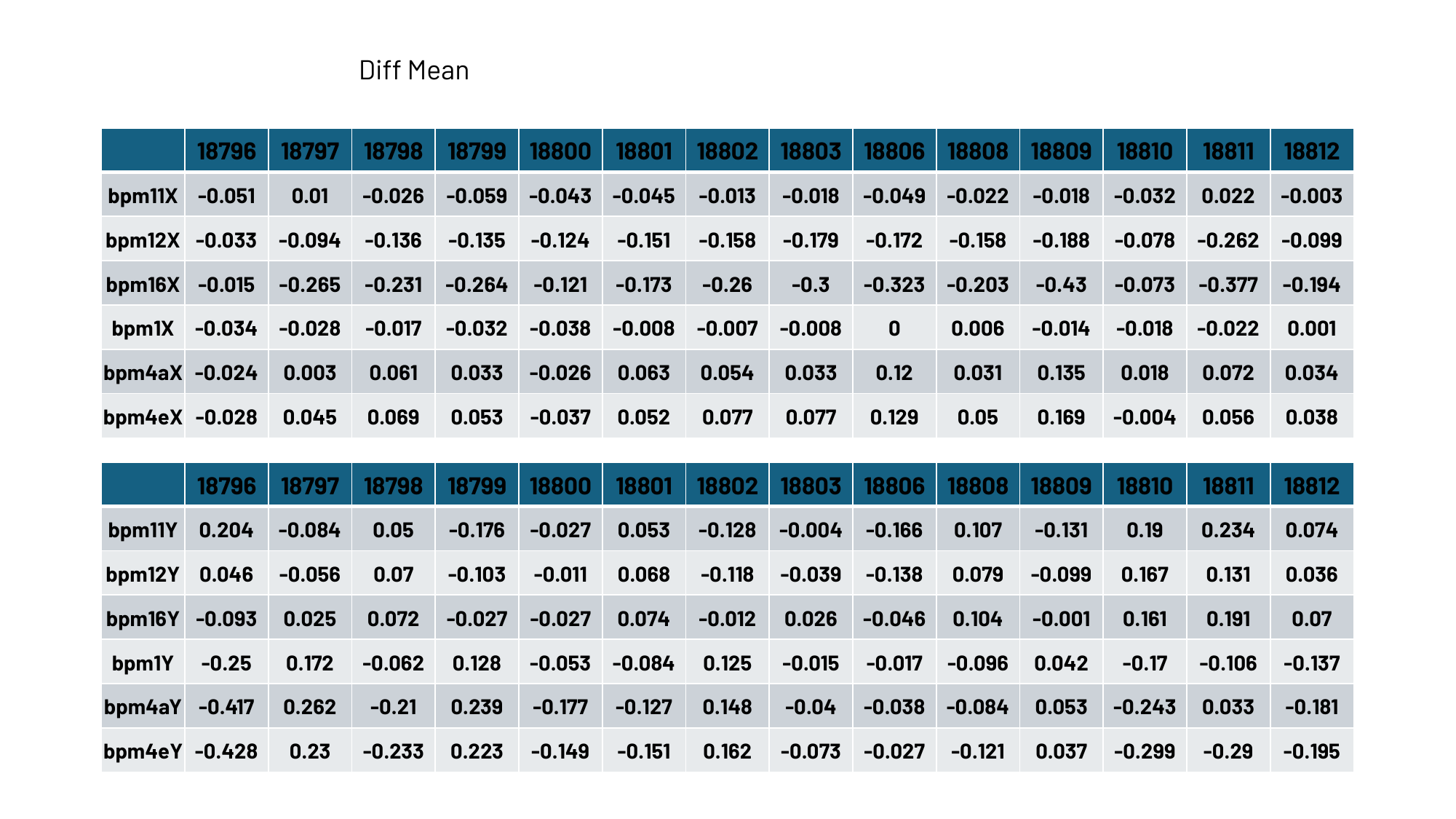

Diff Mean
|  | 18796 | 18797 | 18798 | 18799 | 18800 | 18801 | 18802 | 18803 | 18806 | 18808 | 18809 | 18810 | 18811 | 18812 |
| --- | --- | --- | --- | --- | --- | --- | --- | --- | --- | --- | --- | --- | --- | --- |
| bpm11X | -0.051 | 0.01 | -0.026 | -0.059 | -0.043 | -0.045 | -0.013 | -0.018 | -0.049 | -0.022 | -0.018 | -0.032 | 0.022 | -0.003 |
| bpm12X | -0.033 | -0.094 | -0.136 | -0.135 | -0.124 | -0.151 | -0.158 | -0.179 | -0.172 | -0.158 | -0.188 | -0.078 | -0.262 | -0.099 |
| bpm16X | -0.015 | -0.265 | -0.231 | -0.264 | -0.121 | -0.173 | -0.26 | -0.3 | -0.323 | -0.203 | -0.43 | -0.073 | -0.377 | -0.194 |
| bpm1X | -0.034 | -0.028 | -0.017 | -0.032 | -0.038 | -0.008 | -0.007 | -0.008 | 0 | 0.006 | -0.014 | -0.018 | -0.022 | 0.001 |
| bpm4aX | -0.024 | 0.003 | 0.061 | 0.033 | -0.026 | 0.063 | 0.054 | 0.033 | 0.12 | 0.031 | 0.135 | 0.018 | 0.072 | 0.034 |
| bpm4eX | -0.028 | 0.045 | 0.069 | 0.053 | -0.037 | 0.052 | 0.077 | 0.077 | 0.129 | 0.05 | 0.169 | -0.004 | 0.056 | 0.038 |
|  | 18796 | 18797 | 18798 | 18799 | 18800 | 18801 | 18802 | 18803 | 18806 | 18808 | 18809 | 18810 | 18811 | 18812 |
| --- | --- | --- | --- | --- | --- | --- | --- | --- | --- | --- | --- | --- | --- | --- |
| bpm11Y | 0.204 | -0.084 | 0.05 | -0.176 | -0.027 | 0.053 | -0.128 | -0.004 | -0.166 | 0.107 | -0.131 | 0.19 | 0.234 | 0.074 |
| bpm12Y | 0.046 | -0.056 | 0.07 | -0.103 | -0.011 | 0.068 | -0.118 | -0.039 | -0.138 | 0.079 | -0.099 | 0.167 | 0.131 | 0.036 |
| bpm16Y | -0.093 | 0.025 | 0.072 | -0.027 | -0.027 | 0.074 | -0.012 | 0.026 | -0.046 | 0.104 | -0.001 | 0.161 | 0.191 | 0.07 |
| bpm1Y | -0.25 | 0.172 | -0.062 | 0.128 | -0.053 | -0.084 | 0.125 | -0.015 | -0.017 | -0.096 | 0.042 | -0.17 | -0.106 | -0.137 |
| bpm4aY | -0.417 | 0.262 | -0.21 | 0.239 | -0.177 | -0.127 | 0.148 | -0.04 | -0.038 | -0.084 | 0.053 | -0.243 | 0.033 | -0.181 |
| bpm4eY | -0.428 | 0.23 | -0.233 | 0.223 | -0.149 | -0.151 | 0.162 | -0.073 | -0.027 | -0.121 | 0.037 | -0.299 | -0.29 | -0.195 |